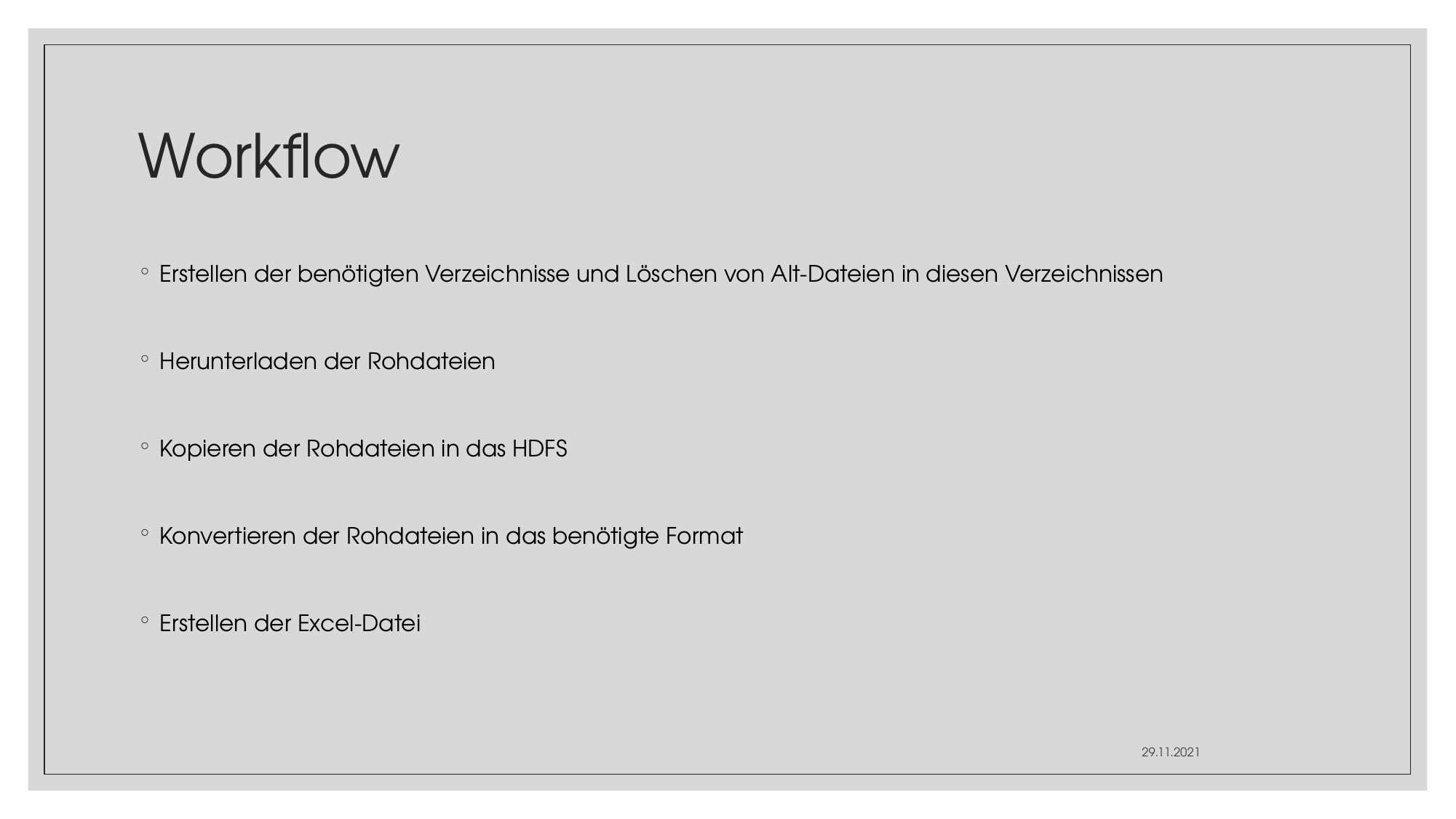

# Workflow
Erstellen der benötigten Verzeichnisse und Löschen von Alt-Dateien in diesen Verzeichnissen

Herunterladen der Rohdateien

Kopieren der Rohdateien in das HDFS

Konvertieren der Rohdateien in das benötigte Format

Erstellen der Excel-Datei

29.11.2021